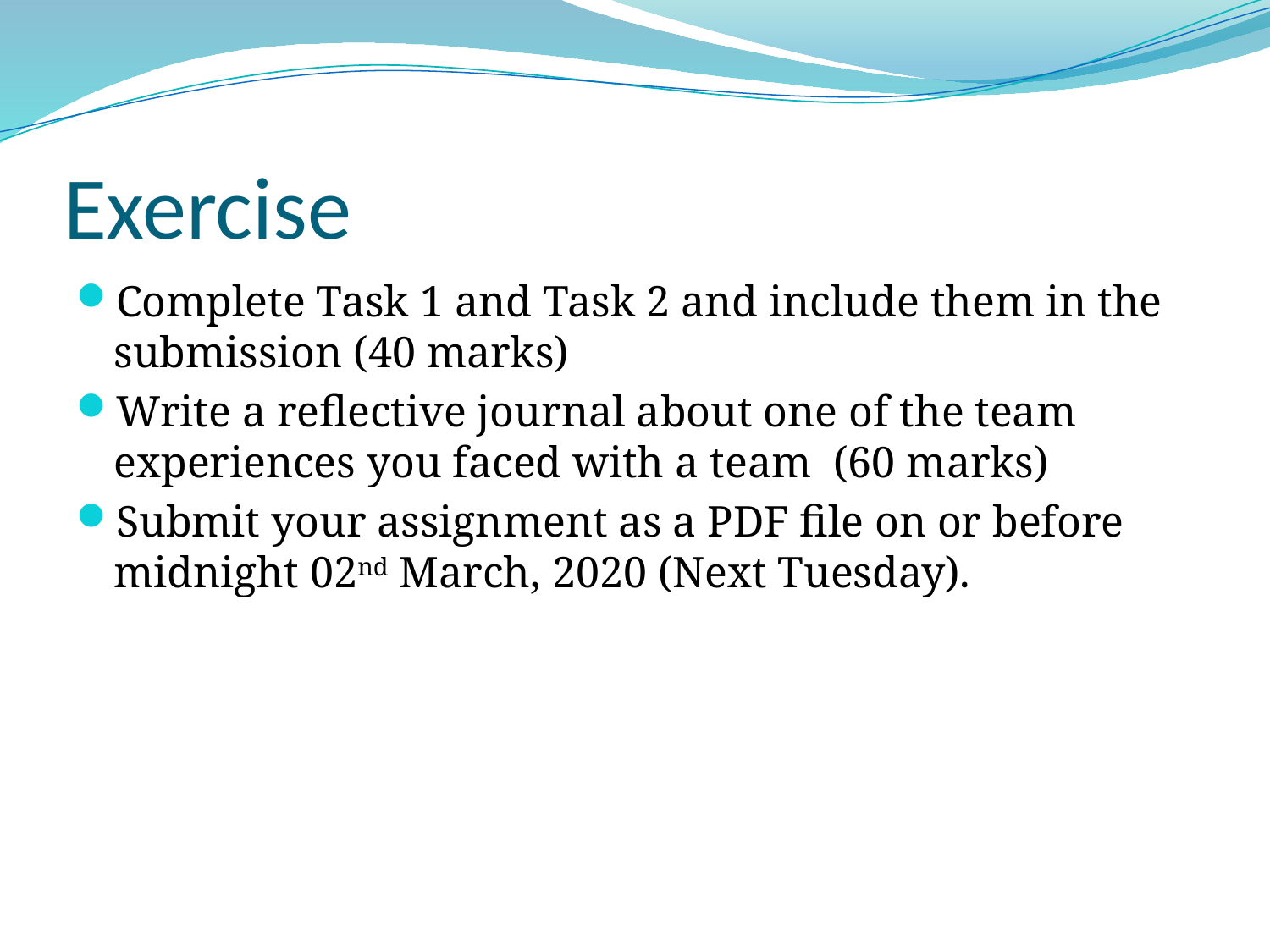

# Exercise
Complete Task 1 and Task 2 and include them in the submission (40 marks)
Write a reflective journal about one of the team experiences you faced with a team  (60 marks)
Submit your assignment as a PDF file on or before midnight 02nd March, 2020 (Next Tuesday).